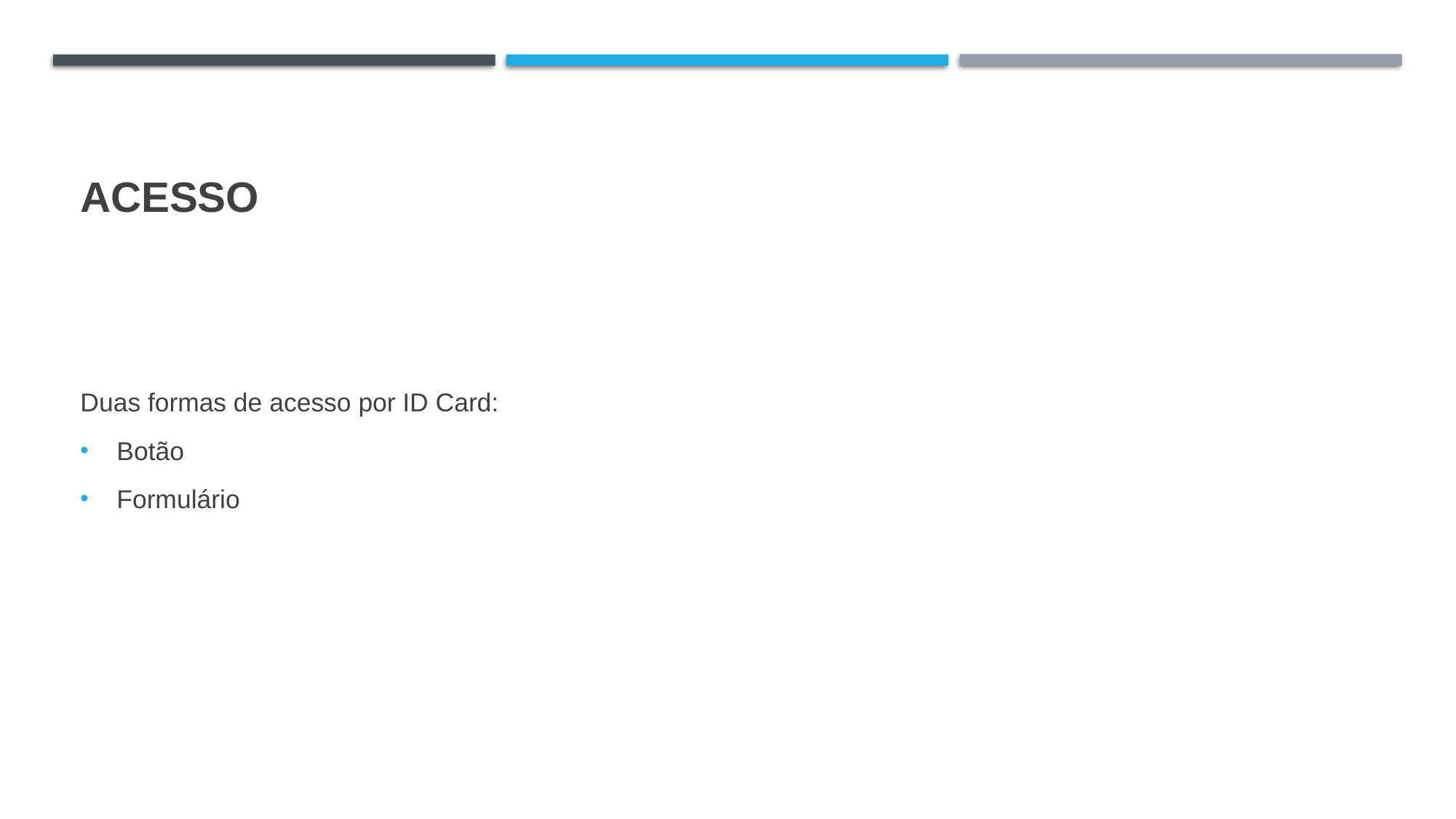

# ACESSO
Duas formas de acesso por ID Card:
Botão
Formulário